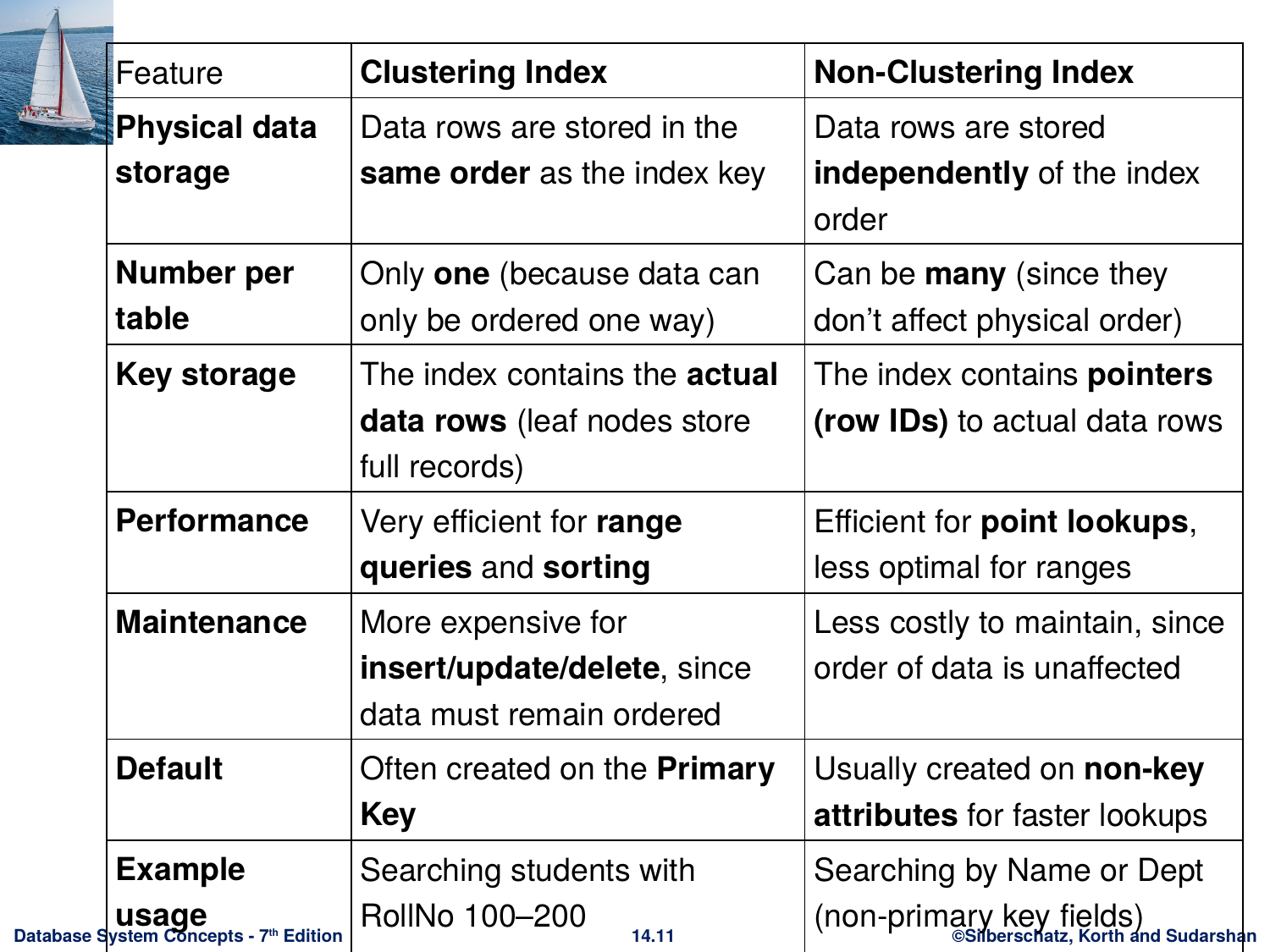

#
| Feature | Clustering Index | Non-Clustering Index |
| --- | --- | --- |
| Physical data storage | Data rows are stored in the same order as the index key | Data rows are stored independently of the index order |
| Number per table | Only one (because data can only be ordered one way) | Can be many (since they don’t affect physical order) |
| Key storage | The index contains the actual data rows (leaf nodes store full records) | The index contains pointers (row IDs) to actual data rows |
| Performance | Very efficient for range queries and sorting | Efficient for point lookups, less optimal for ranges |
| Maintenance | More expensive for insert/update/delete, since data must remain ordered | Less costly to maintain, since order of data is unaffected |
| Default | Often created on the Primary Key | Usually created on non-key attributes for faster lookups |
| Example usage | Searching students with RollNo 100–200 | Searching by Name or Dept (non-primary key fields) |